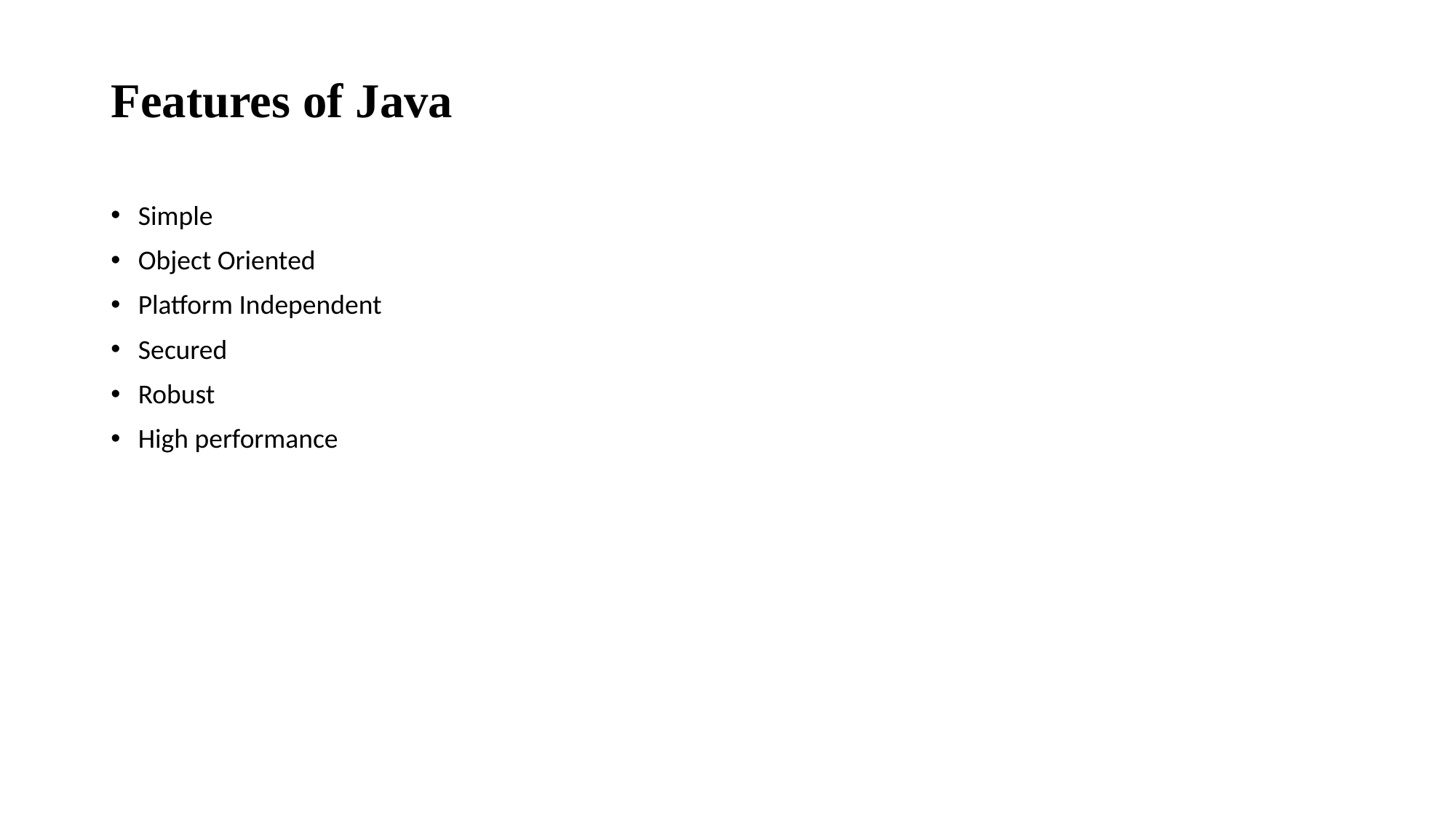

# Features of Java
Simple
Object Oriented
Platform Independent
Secured
Robust
High performance